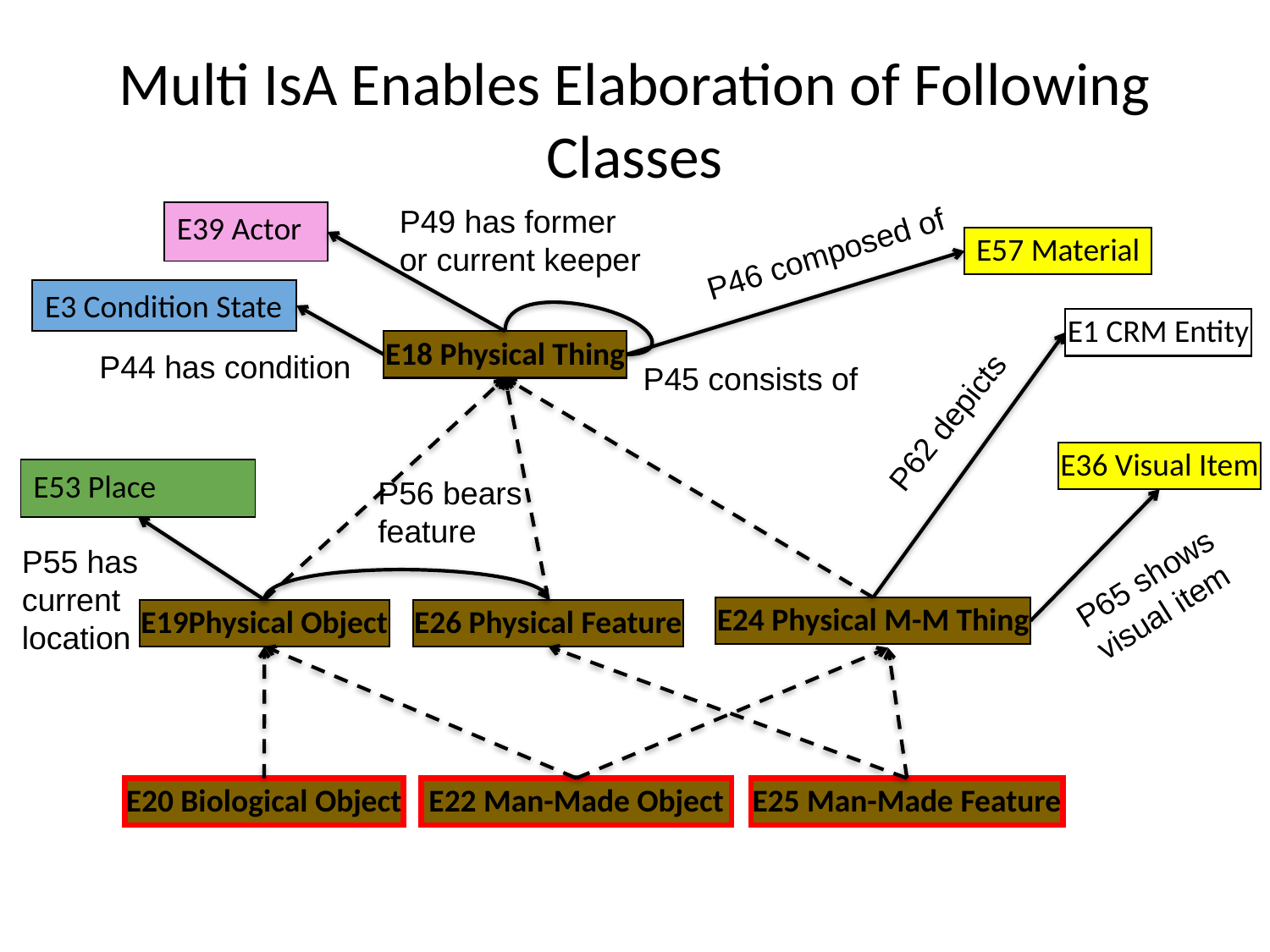

# Multi IsA Enables Elaboration of Following Classes
P49 has former
or current keeper
E39 Actor
P46 composed of
E57 Material
E3 Condition State
E1 CRM Entity
E18 Physical Thing
P44 has condition
P45 consists of
P62 depicts
E36 Visual Item
E53 Place
P56 bears feature
P55 has current location
P65 shows
visual item
E24 Physical M-M Thing
E19Physical Object
E26 Physical Feature
E20 Biological Object
E22 Man-Made Object
E25 Man-Made Feature